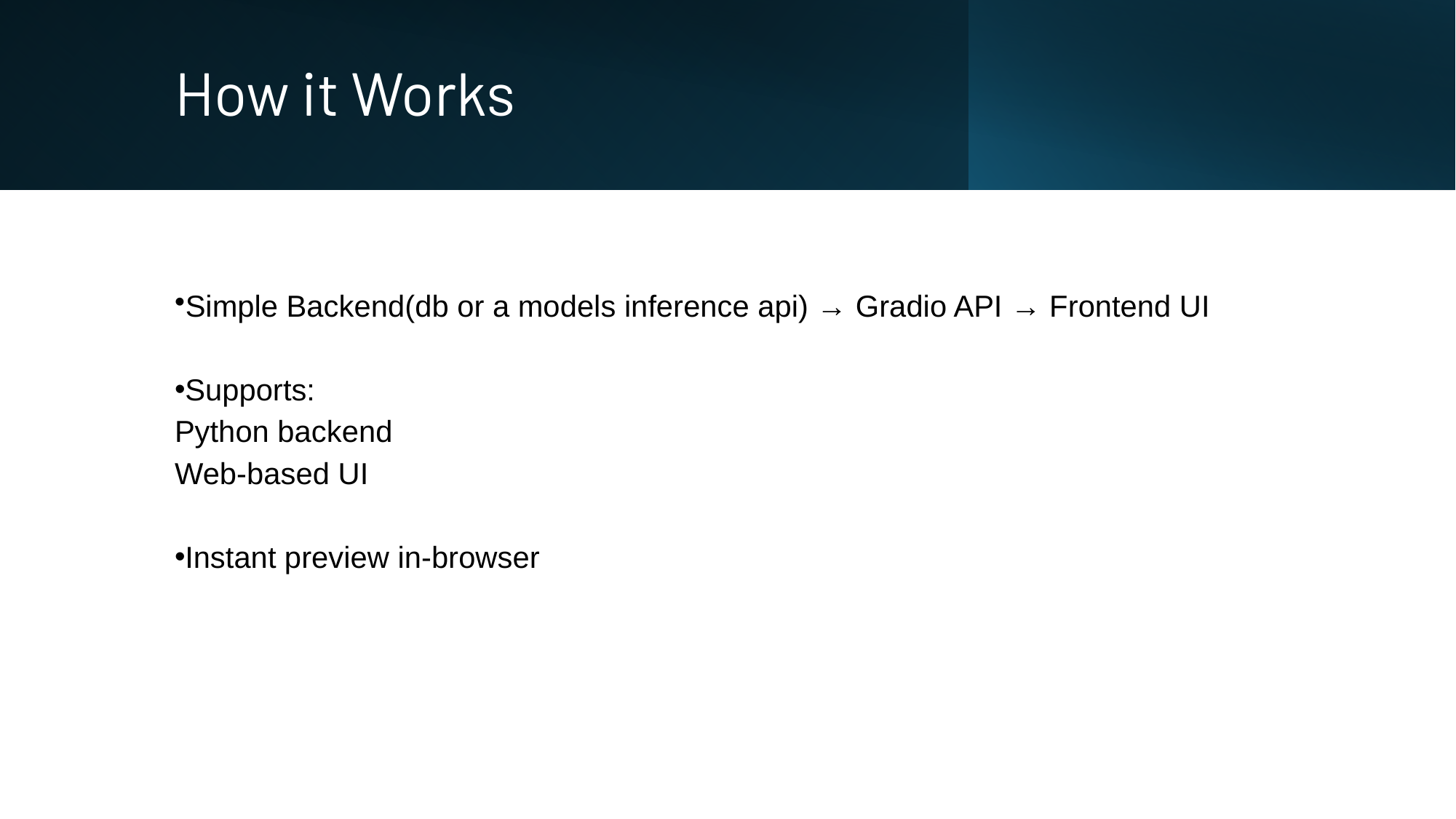

# How it Works
Simple Backend(db or a models inference api) → Gradio API → Frontend UI

Supports:
Python backend
Web-based UI

Instant preview in-browser